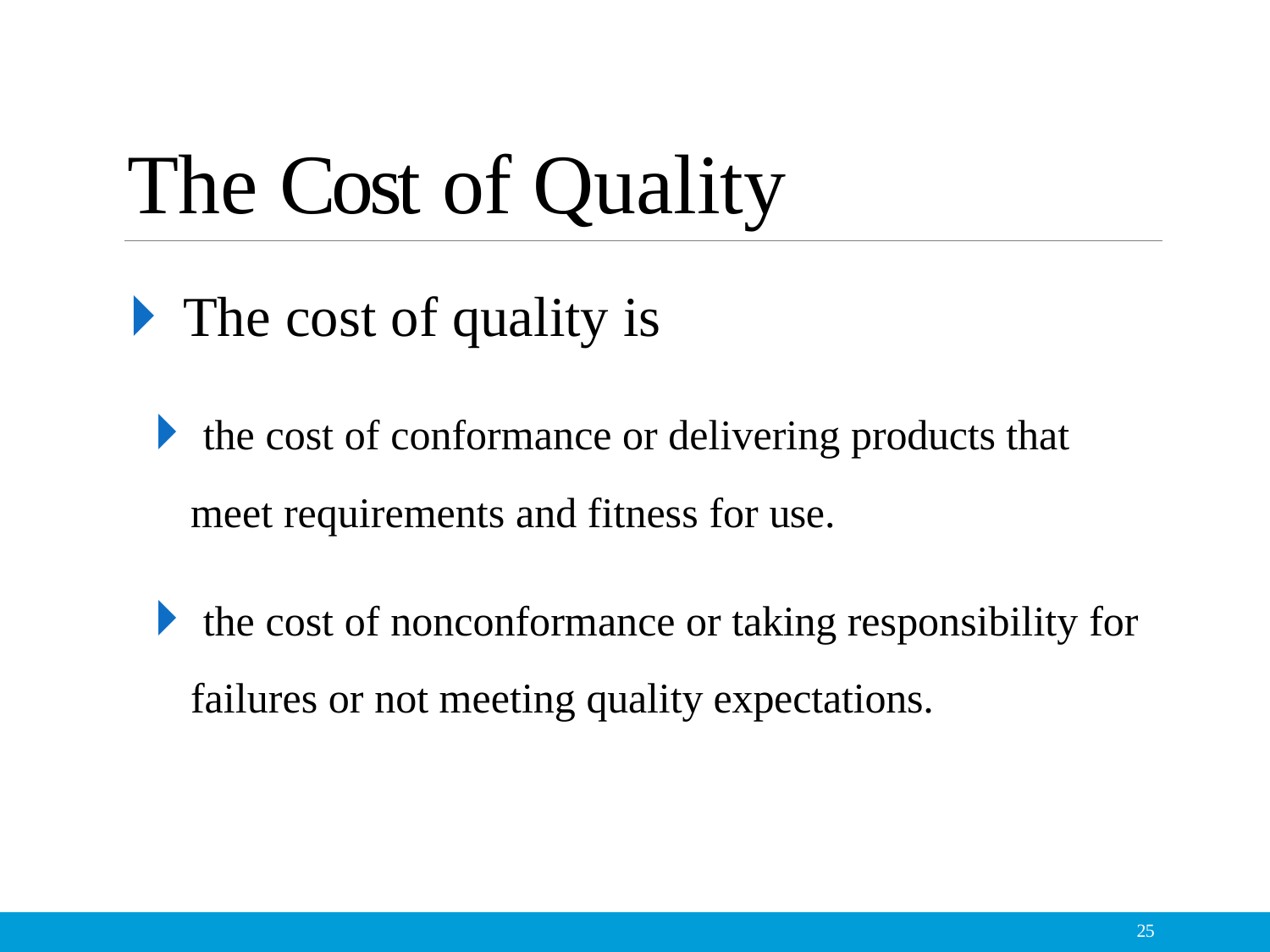

# The Cost of Quality
🞂​The cost of quality is
🞂​ the cost of conformance or delivering products that meet requirements and fitness for use.
🞂​ the cost of nonconformance or taking responsibility for failures or not meeting quality expectations.
25